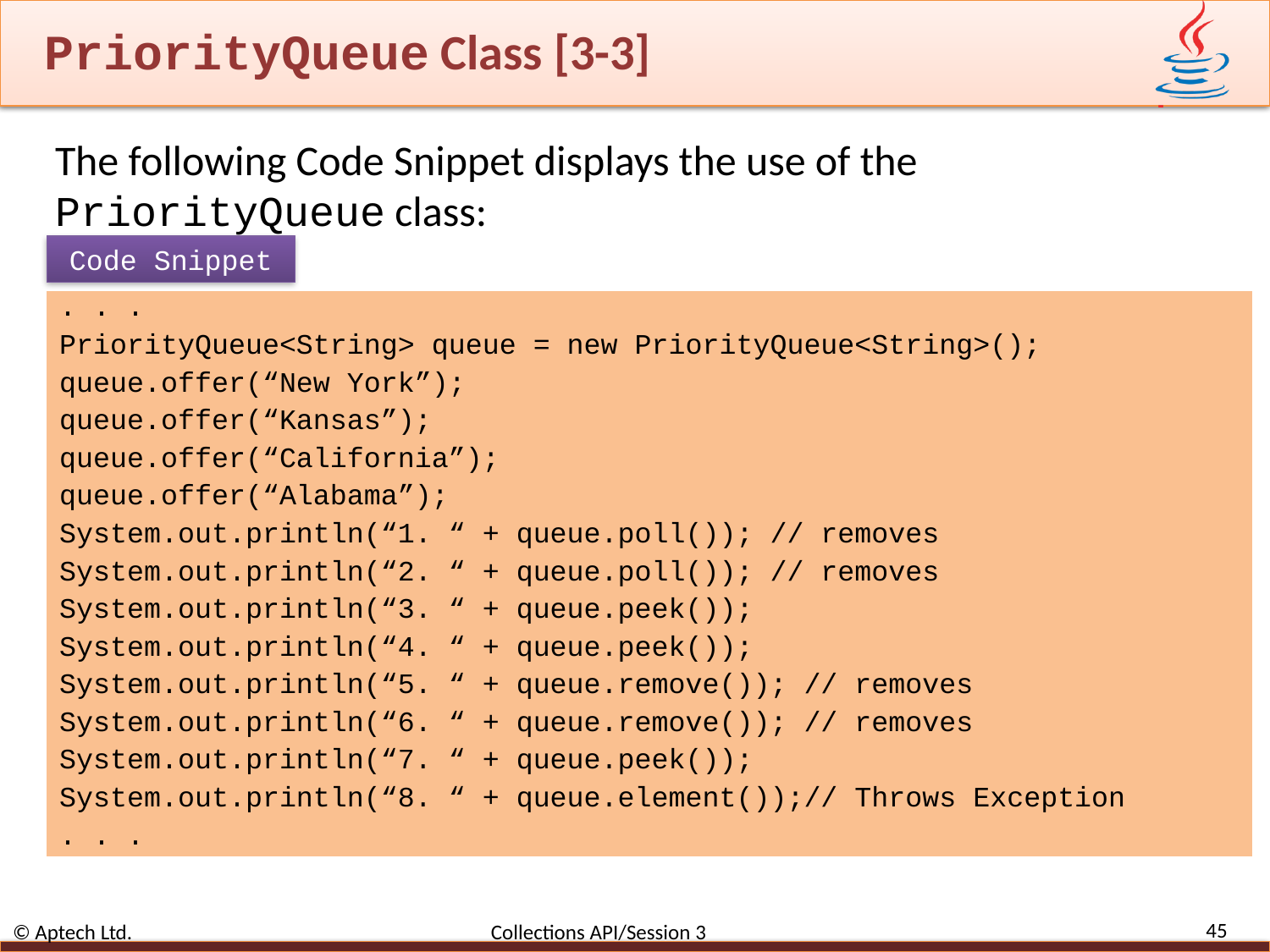

# PriorityQueue Class [3-3]
The following Code Snippet displays the use of the PriorityQueue class:
Code Snippet
. . .
PriorityQueue<String> queue = new PriorityQueue<String>();
queue.offer(“New York”);
queue.offer(“Kansas”);
queue.offer(“California”);
queue.offer(“Alabama”);
System.out.println(“1. “ + queue.poll()); // removes
System.out.println(“2. “ + queue.poll()); // removes
System.out.println(“3. “ + queue.peek());
System.out.println(“4. “ + queue.peek());
System.out.println(“5. “ + queue.remove()); // removes
System.out.println(“6. “ + queue.remove()); // removes
System.out.println(“7. “ + queue.peek());
System.out.println(“8. “ + queue.element());// Throws Exception
. . .
45
© Aptech Ltd.                                                                          Collections API/Session 3